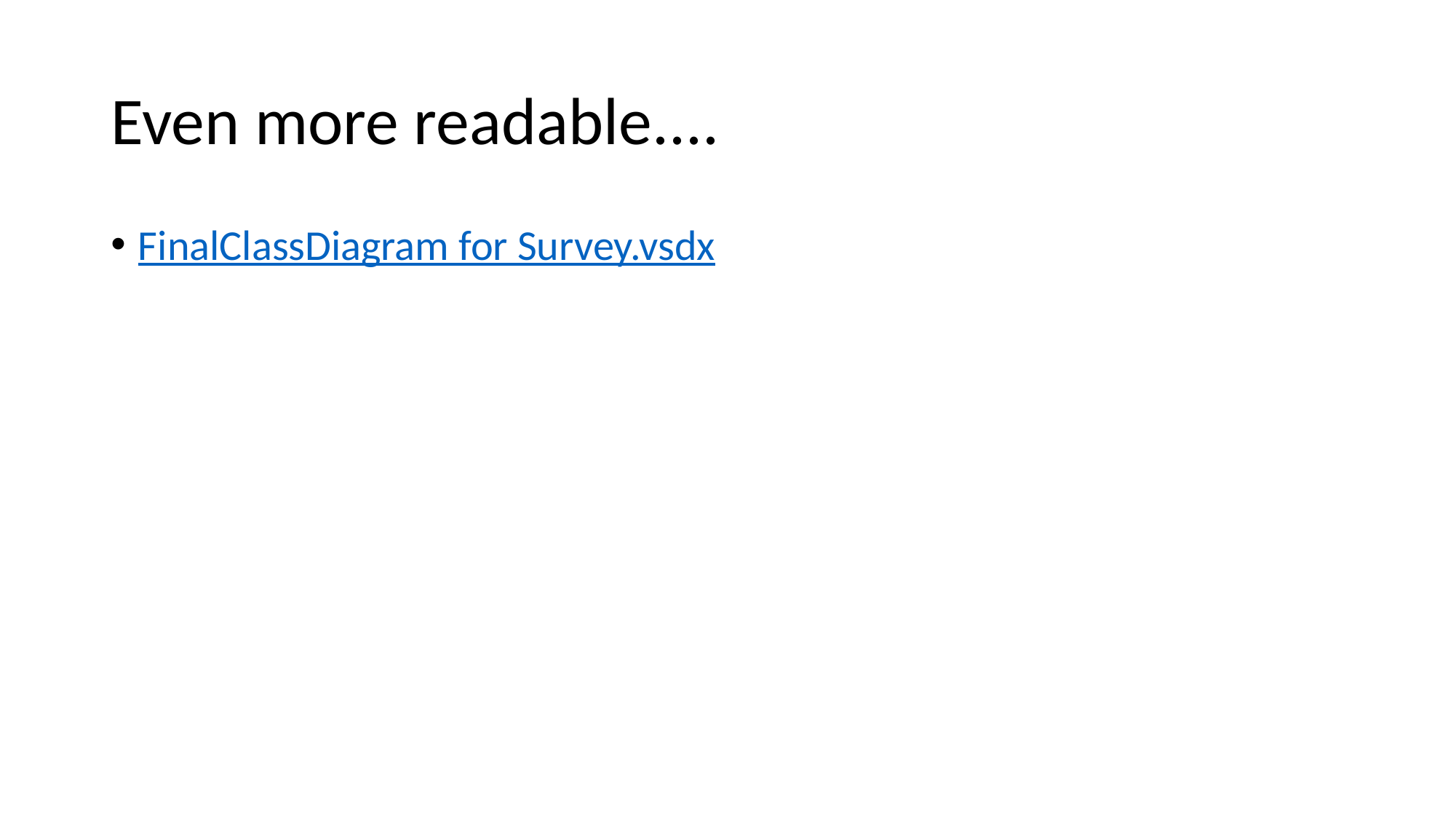

# Even more readable....
FinalClassDiagram for Survey.vsdx